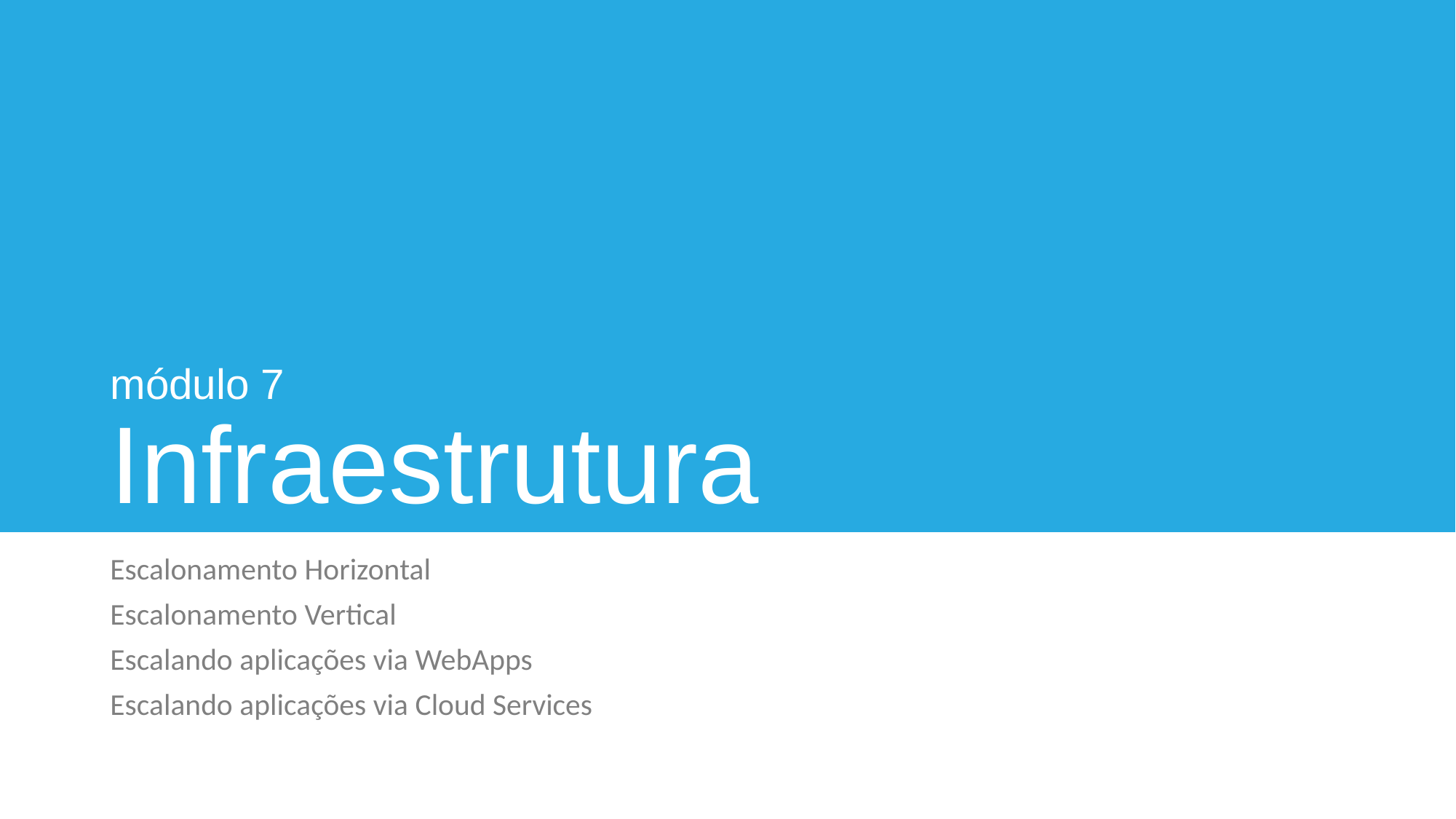

# módulo 7 Infraestrutura
Escalonamento Horizontal
Escalonamento Vertical
Escalando aplicações via WebApps
Escalando aplicações via Cloud Services